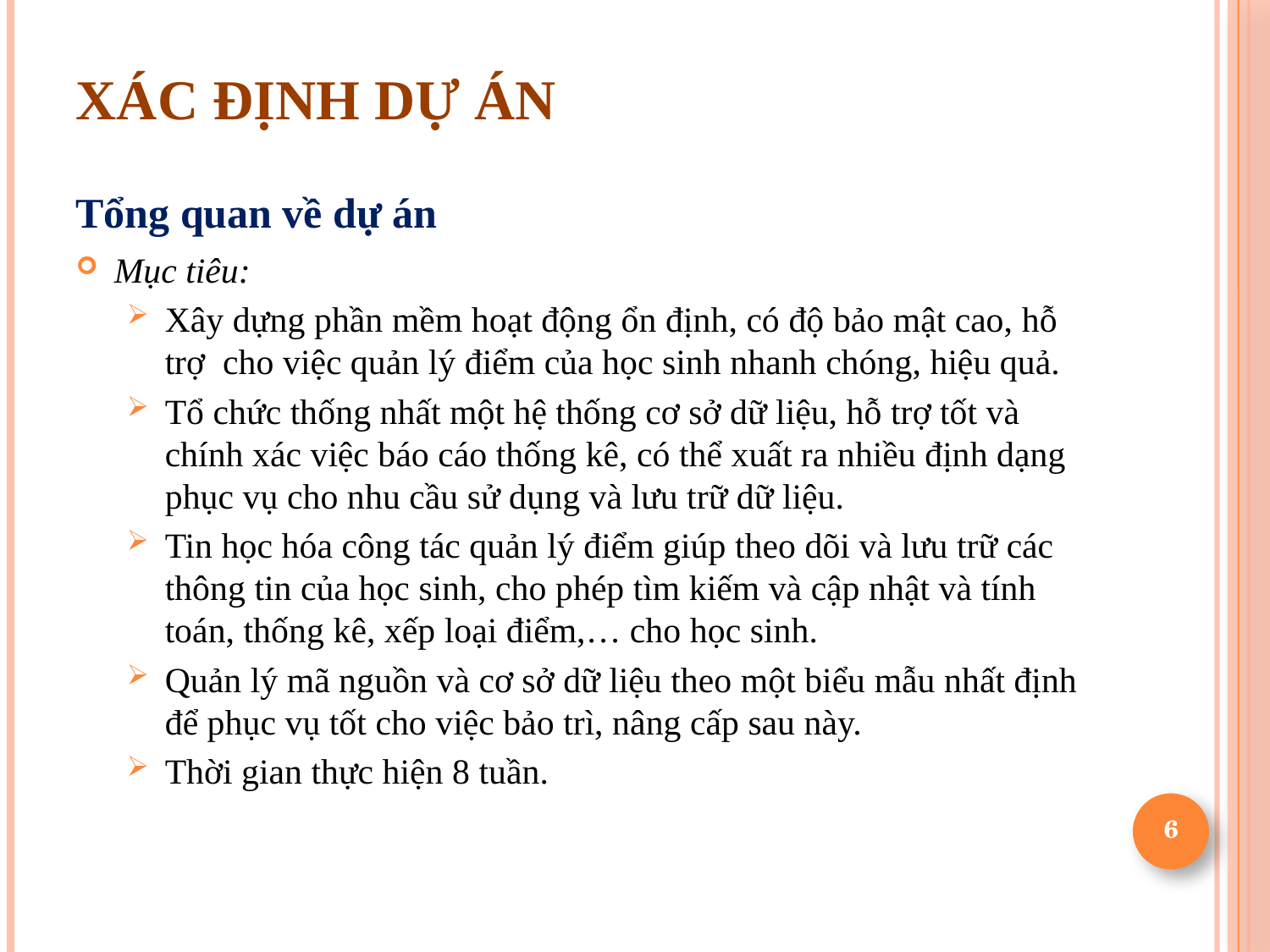

Xác định dự án
Tổng quan về dự án
Mục tiêu:
Xây dựng phần mềm hoạt động ổn định, có độ bảo mật cao, hỗ trợ  cho việc quản lý điểm của học sinh nhanh chóng, hiệu quả.
Tổ chức thống nhất một hệ thống cơ sở dữ liệu, hỗ trợ tốt và chính xác việc báo cáo thống kê, có thể xuất ra nhiều định dạng phục vụ cho nhu cầu sử dụng và lưu trữ dữ liệu.
Tin học hóa công tác quản lý điểm giúp theo dõi và lưu trữ các thông tin của học sinh, cho phép tìm kiếm và cập nhật và tính toán, thống kê, xếp loại điểm,… cho học sinh.
Quản lý mã nguồn và cơ sở dữ liệu theo một biểu mẫu nhất định để phục vụ tốt cho việc bảo trì, nâng cấp sau này.
Thời gian thực hiện 8 tuần.

6